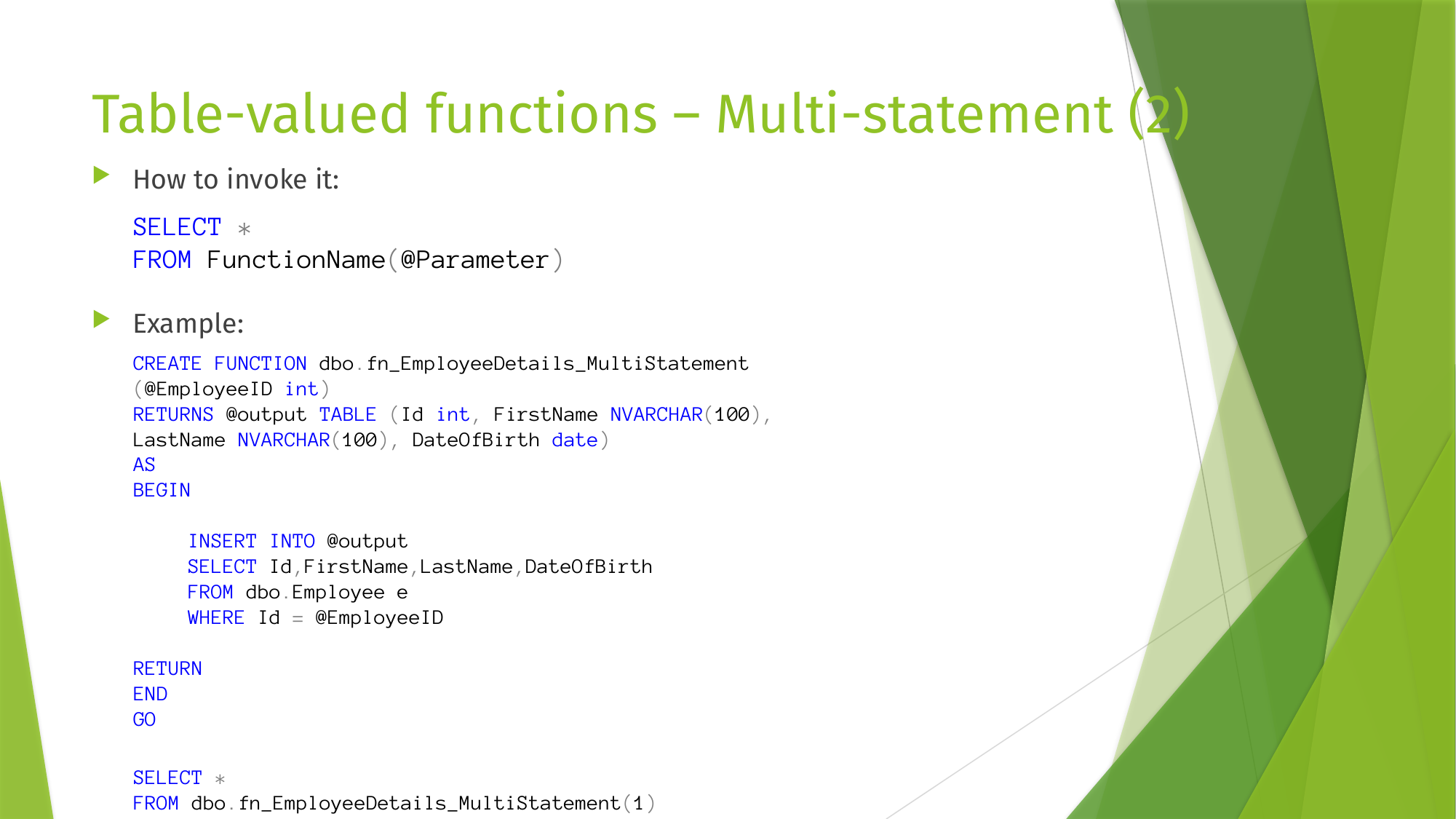

# Table-valued functions – Multi-statement (2)
How to invoke it:

Example:

SELECT *
FROM FunctionName(@Parameter)
CREATE FUNCTION dbo.fn_EmployeeDetails_MultiStatement (@EmployeeID int)
RETURNS @output TABLE (Id int, FirstName NVARCHAR(100), LastName NVARCHAR(100), DateOfBirth date)
AS
BEGIN

INSERT INTO @output
SELECT Id,FirstName,LastName,DateOfBirth
FROM dbo.Employee e
WHERE Id = @EmployeeID

RETURN
END
GO

SELECT *
FROM dbo.fn_EmployeeDetails_MultiStatement(1)